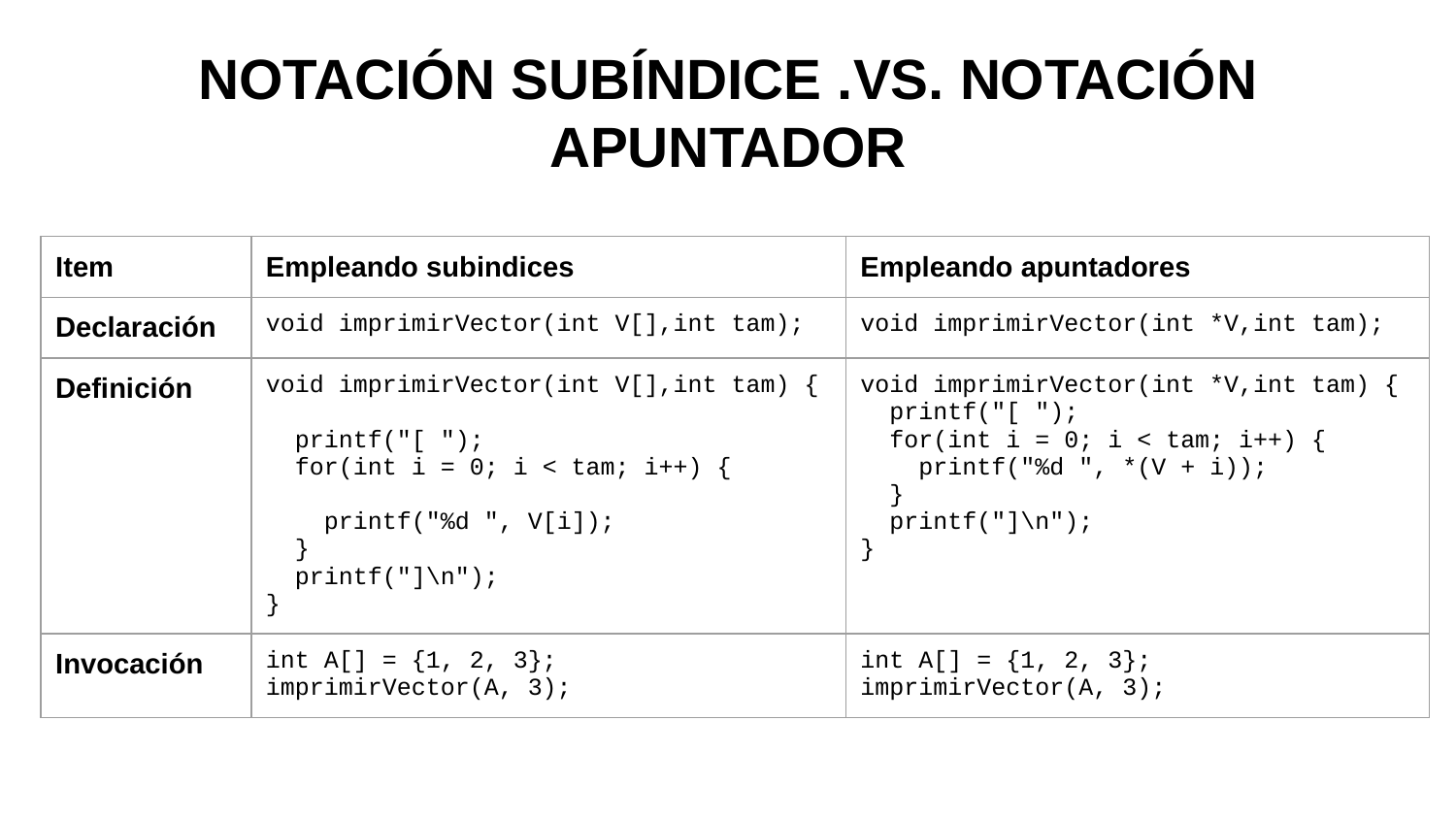

# NOTACIÓN SUBÍNDICE .VS. NOTACIÓN APUNTADOR
| Item | Empleando subindices | Empleando apuntadores |
| --- | --- | --- |
| Declaración | void imprimirVector(int V[],int tam); | void imprimirVector(int \*V,int tam); |
| Definición | void imprimirVector(int V[],int tam) { printf("[ "); for(int i = 0; i < tam; i++) { printf("%d ", V[i]); } printf("]\n"); } | void imprimirVector(int \*V,int tam) { printf("[ "); for(int i = 0; i < tam; i++) { printf("%d ", \*(V + i)); } printf("]\n"); } |
| Invocación | int A[] = {1, 2, 3}; imprimirVector(A, 3); | int A[] = {1, 2, 3}; imprimirVector(A, 3); |